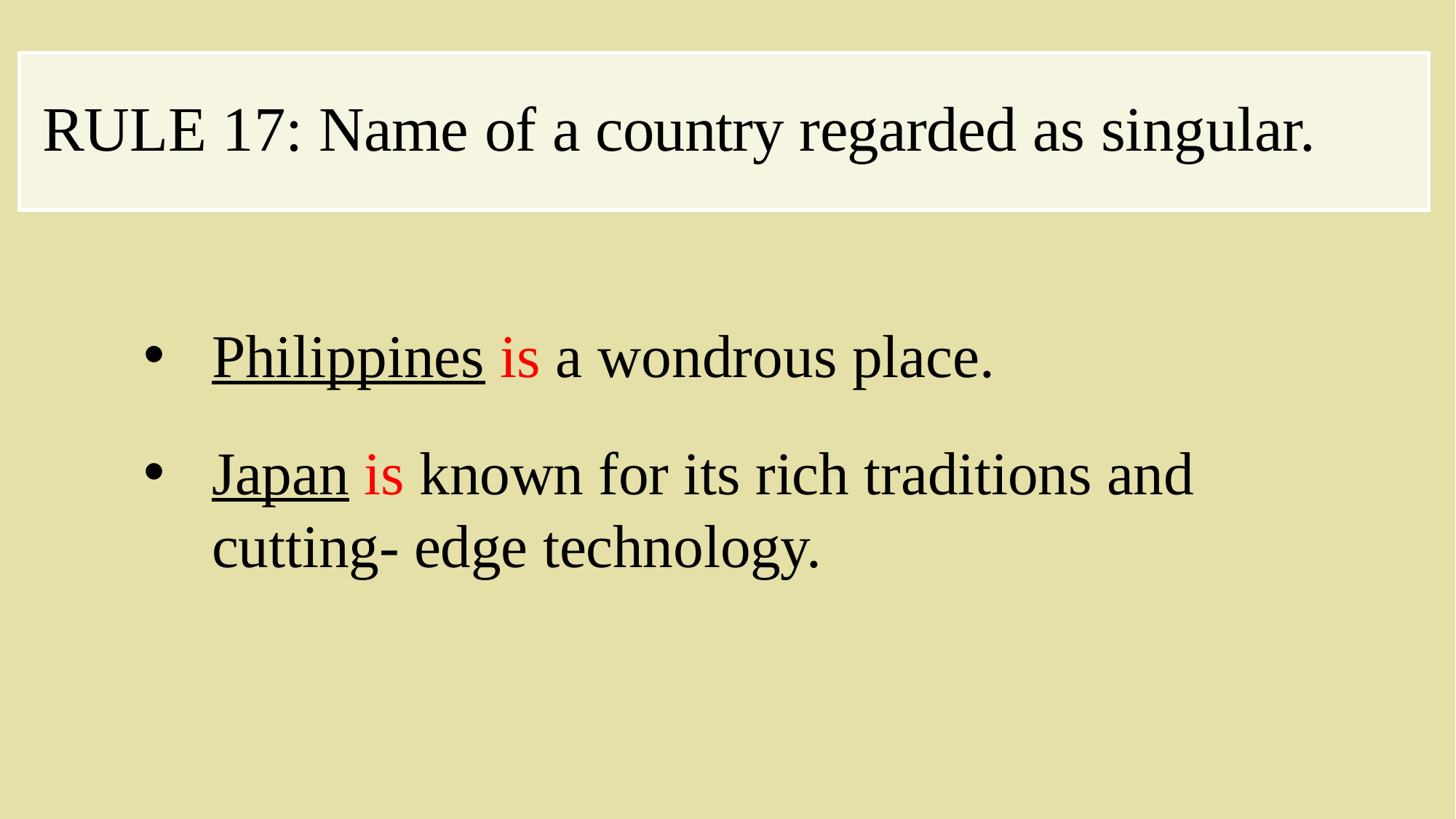

# RULE 17: Name of a country regarded as singular.
Philippines is a wondrous place.
Japan is known for its rich traditions and cutting- edge technology.